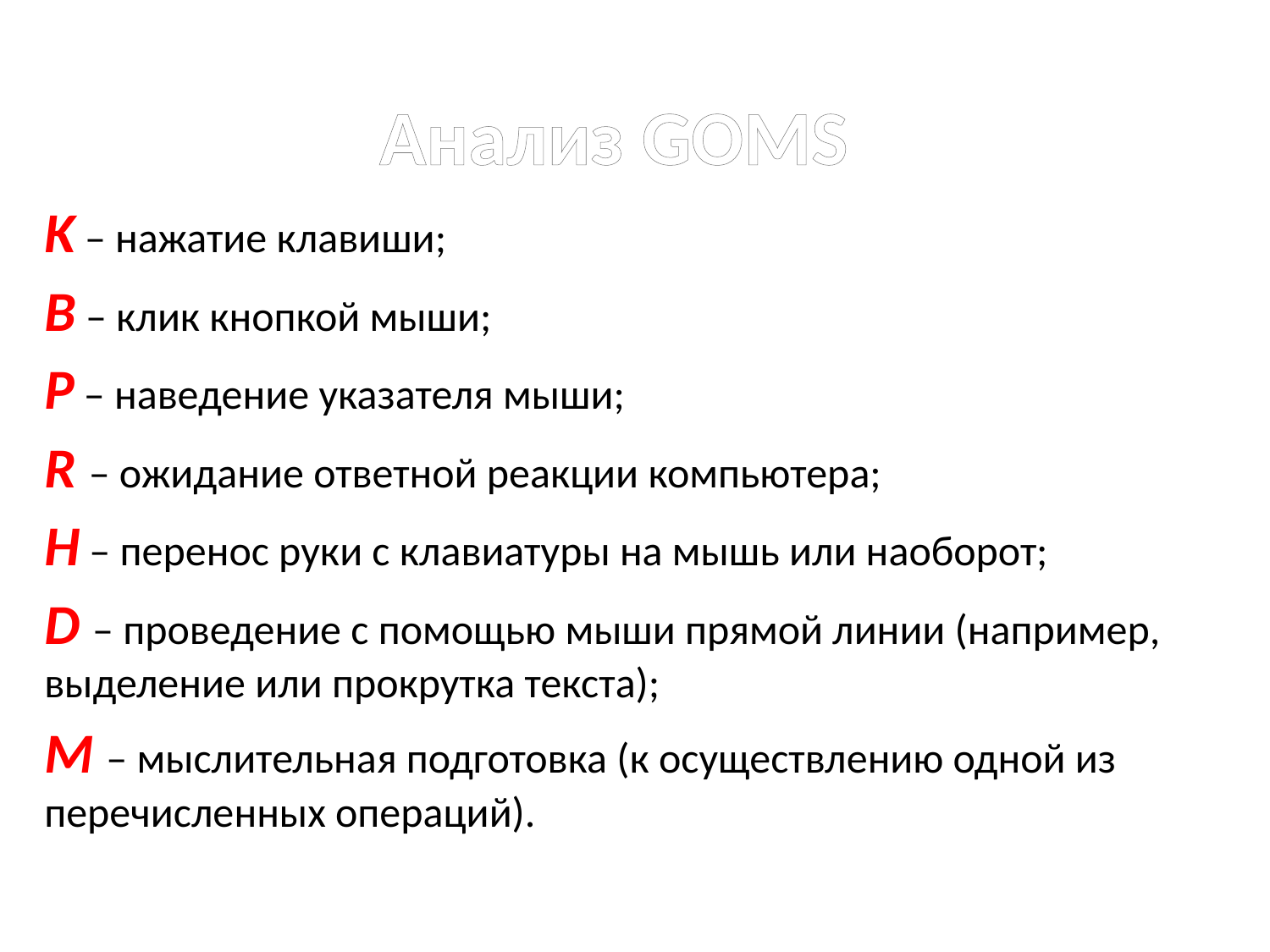

# Анализ GOMS
K – нажатие клавиши;
B – клик кнопкой мыши;
P – наведение указателя мыши;
R – ожидание ответной реакции компьютера;
H – перенос руки с клавиатуры на мышь или наоборот;
D – проведение с помощью мыши прямой линии (например, выделение или прокрутка текста);
M – мыслительная подготовка (к осуществлению одной из перечисленных операций).